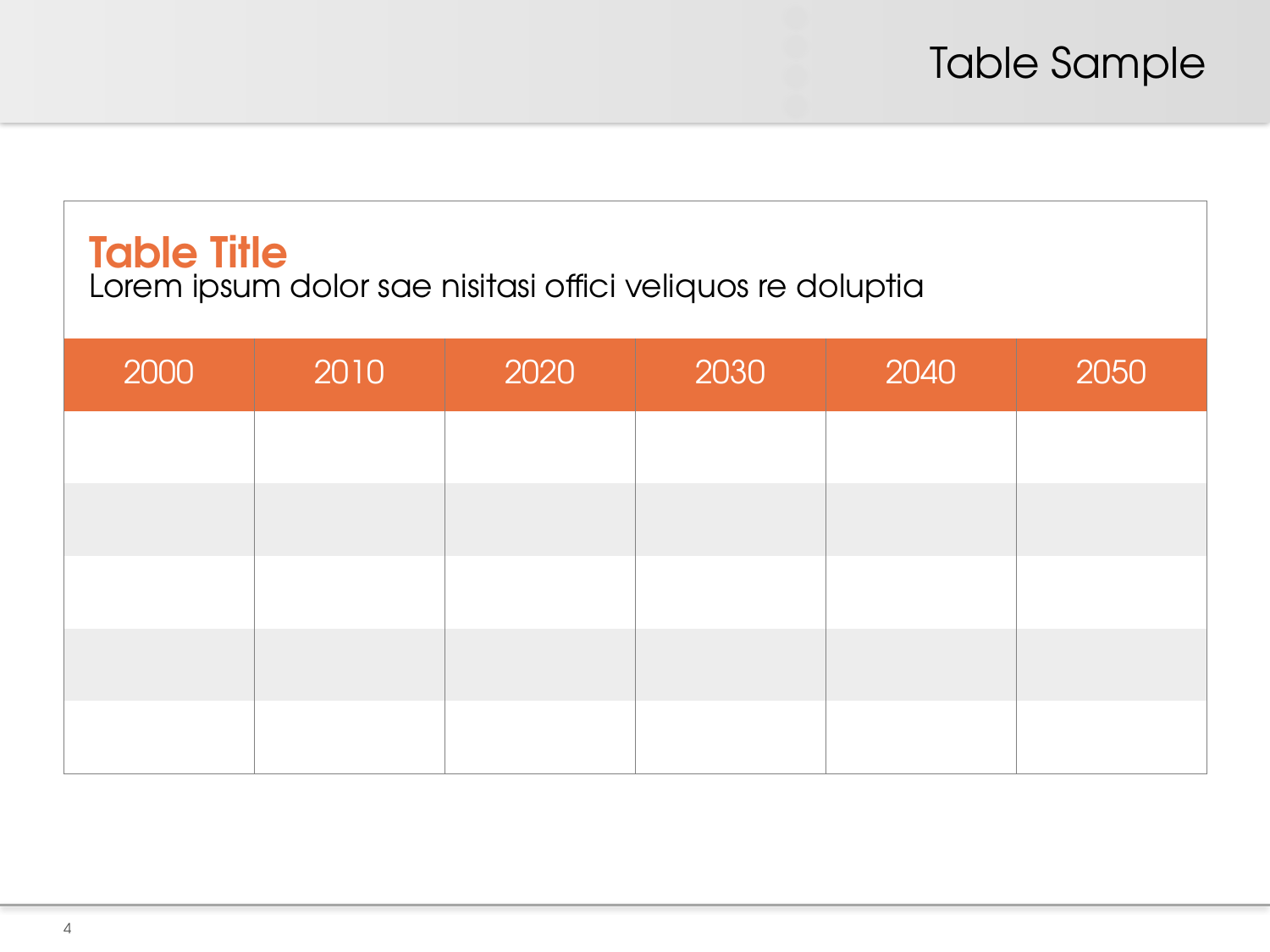

# Table Sample
| Table Title Lorem ipsum dolor sae nisitasi offici veliquos re doluptia |  |  |  |  |  |
| --- | --- | --- | --- | --- | --- |
| 2000 | 2010 | 2020 | 2030 | 2040 | 2050 |
|  |  |  |  |  |  |
|  |  |  |  |  |  |
|  |  |  |  |  |  |
|  |  |  |  |  |  |
|  |  |  |  |  |  |
4